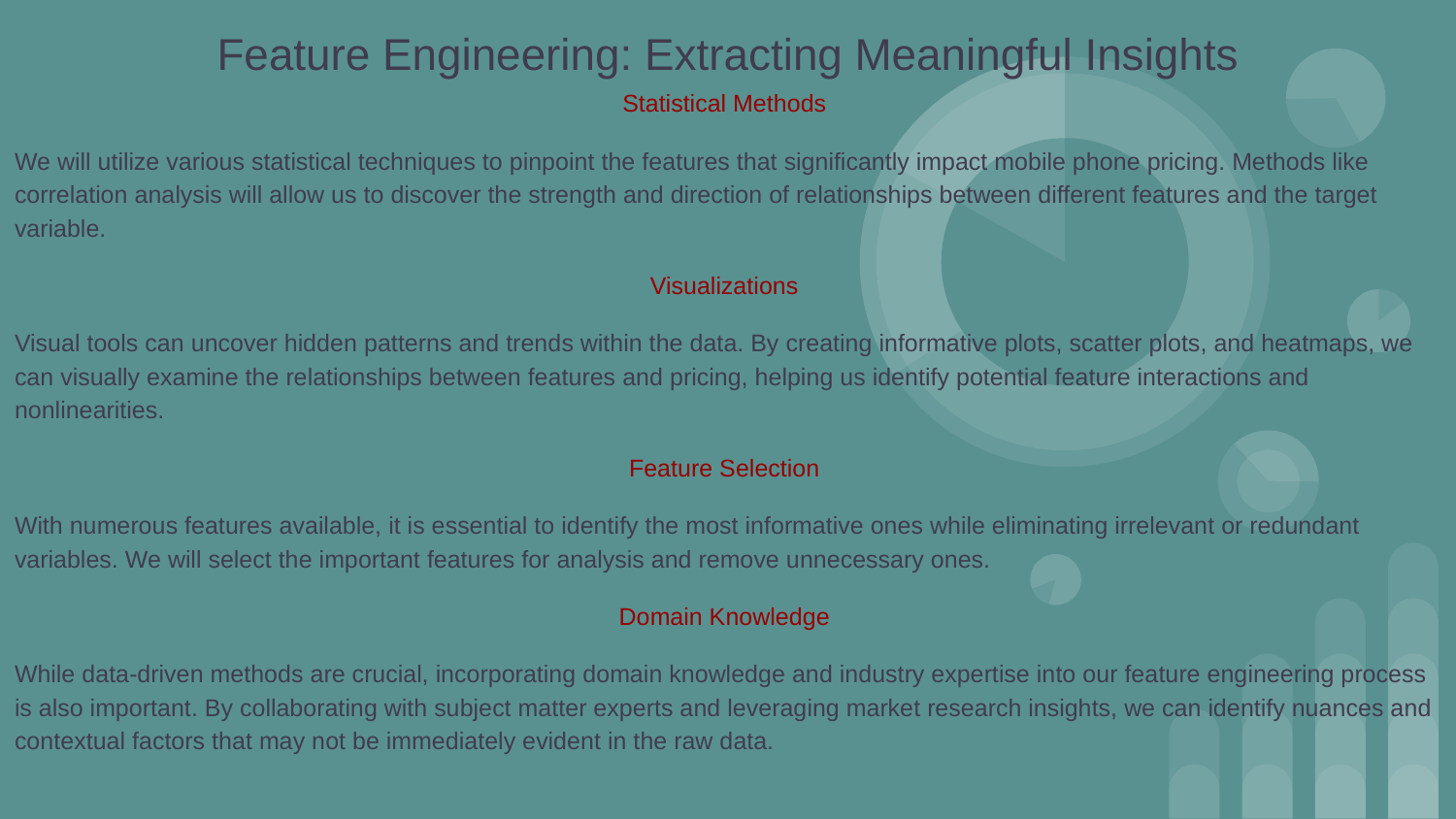

# Feature Engineering: Extracting Meaningful Insights

Statistical Methods
We will utilize various statistical techniques to pinpoint the features that significantly impact mobile phone pricing. Methods like correlation analysis will allow us to discover the strength and direction of relationships between different features and the target variable.
Visualizations
Visual tools can uncover hidden patterns and trends within the data. By creating informative plots, scatter plots, and heatmaps, we can visually examine the relationships between features and pricing, helping us identify potential feature interactions and nonlinearities.
Feature Selection
With numerous features available, it is essential to identify the most informative ones while eliminating irrelevant or redundant variables. We will select the important features for analysis and remove unnecessary ones.
Domain Knowledge
While data-driven methods are crucial, incorporating domain knowledge and industry expertise into our feature engineering process is also important. By collaborating with subject matter experts and leveraging market research insights, we can identify nuances and contextual factors that may not be immediately evident in the raw data.